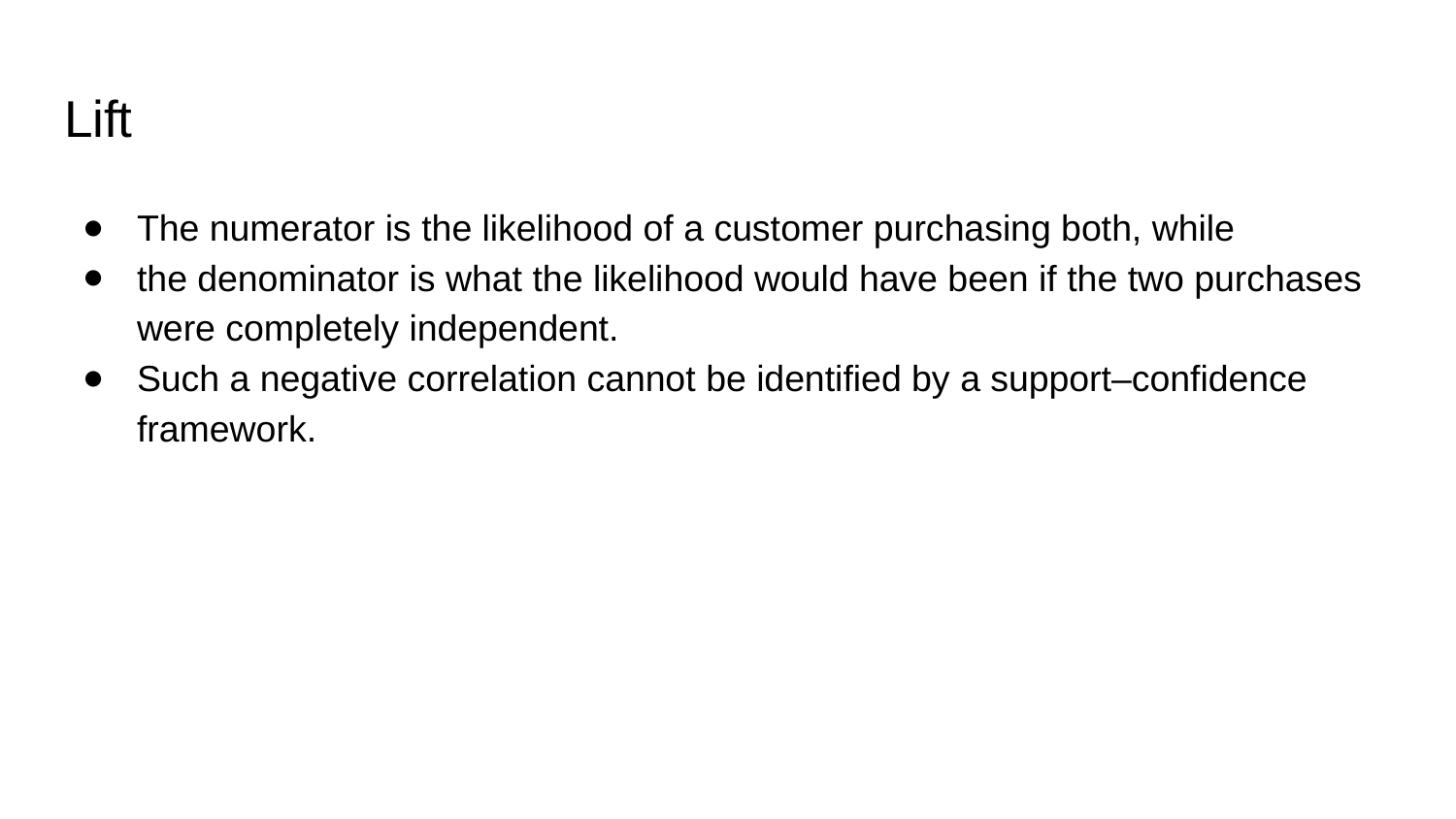

# Lift
The numerator is the likelihood of a customer purchasing both, while
the denominator is what the likelihood would have been if the two purchases were completely independent.
Such a negative correlation cannot be identified by a support–confidence framework.